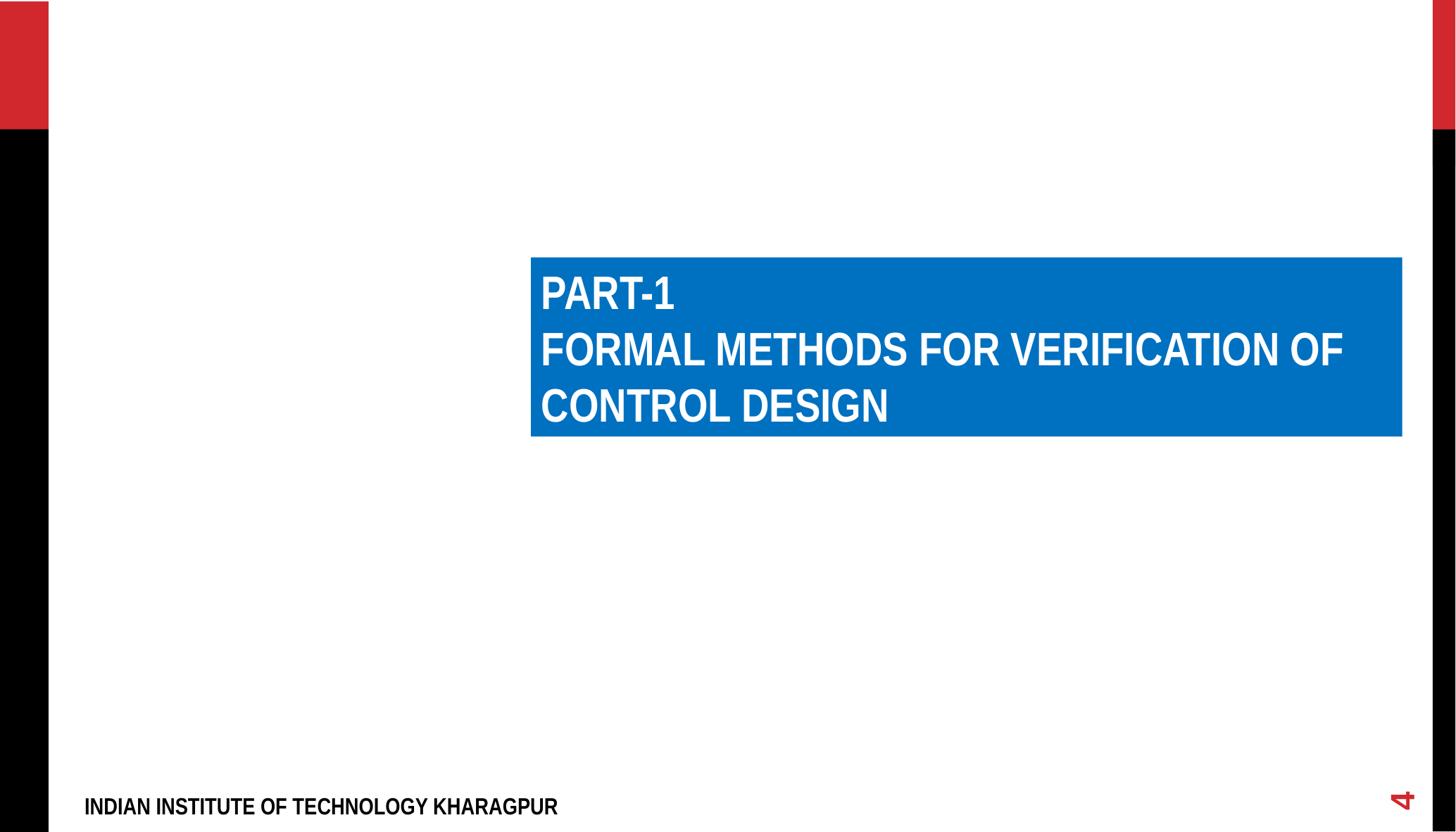

PART-1
FORMAL METHODS FOR VERIFICATION OF CONTROL DESIGN
4
INDIAN INSTITUTE OF TECHNOLOGY KHARAGPUR